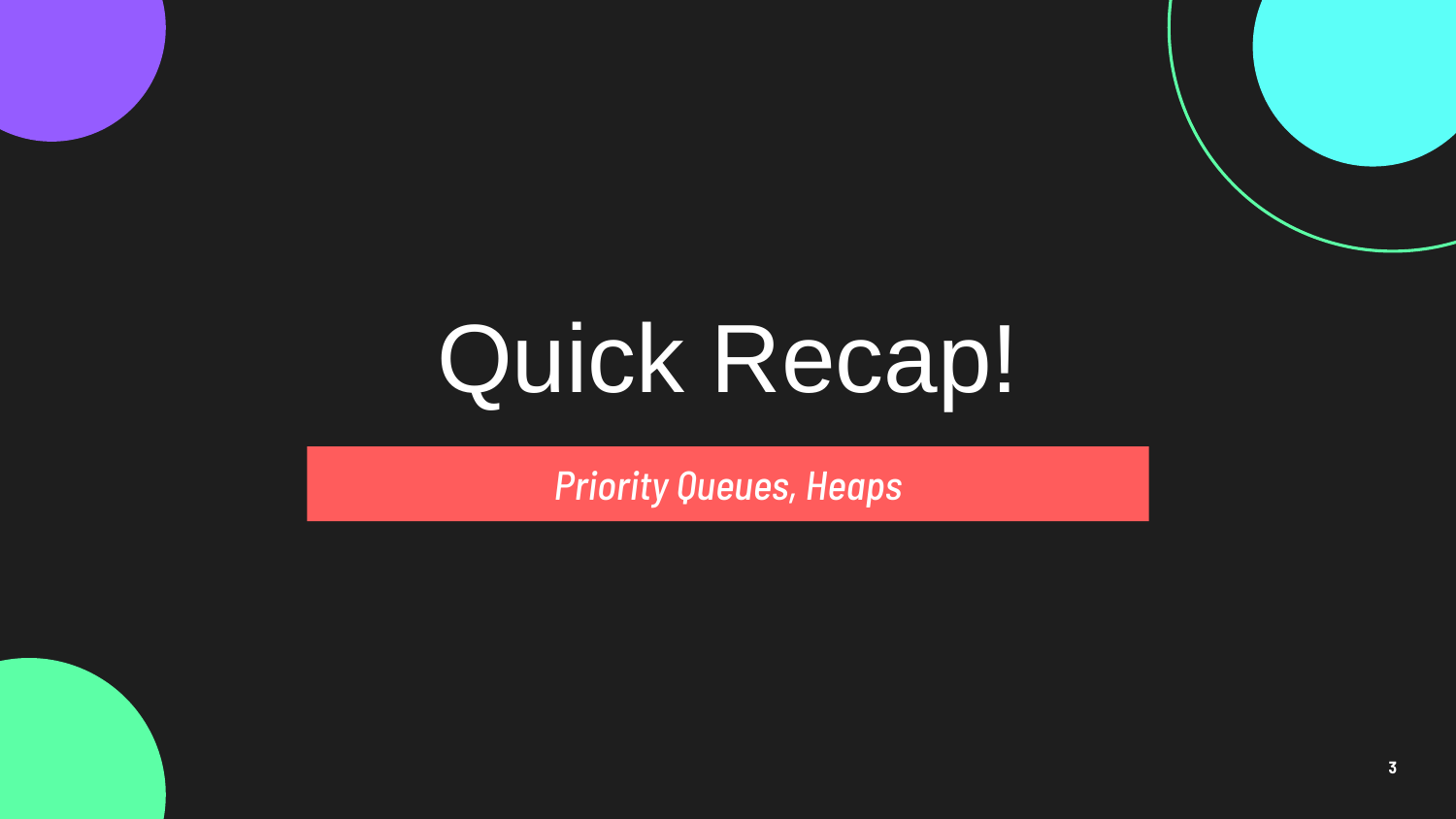

# Quick Recap!
Priority Queues, Heaps
3